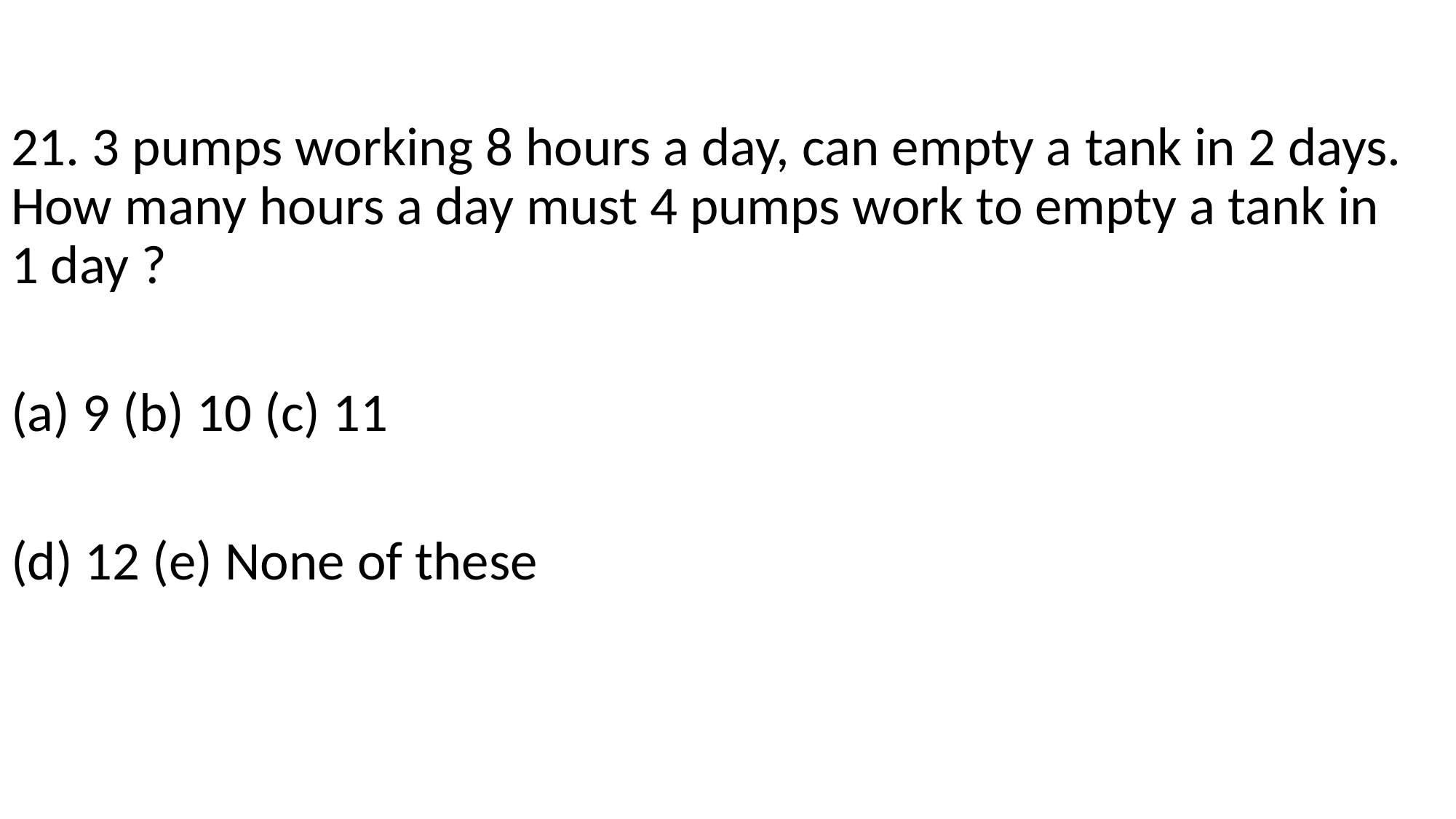

21. 3 pumps working 8 hours a day, can empty a tank in 2 days. How many hours a day must 4 pumps work to empty a tank in 1 day ?

(a) 9 (b) 10 (c) 11

(d) 12 (e) None of these